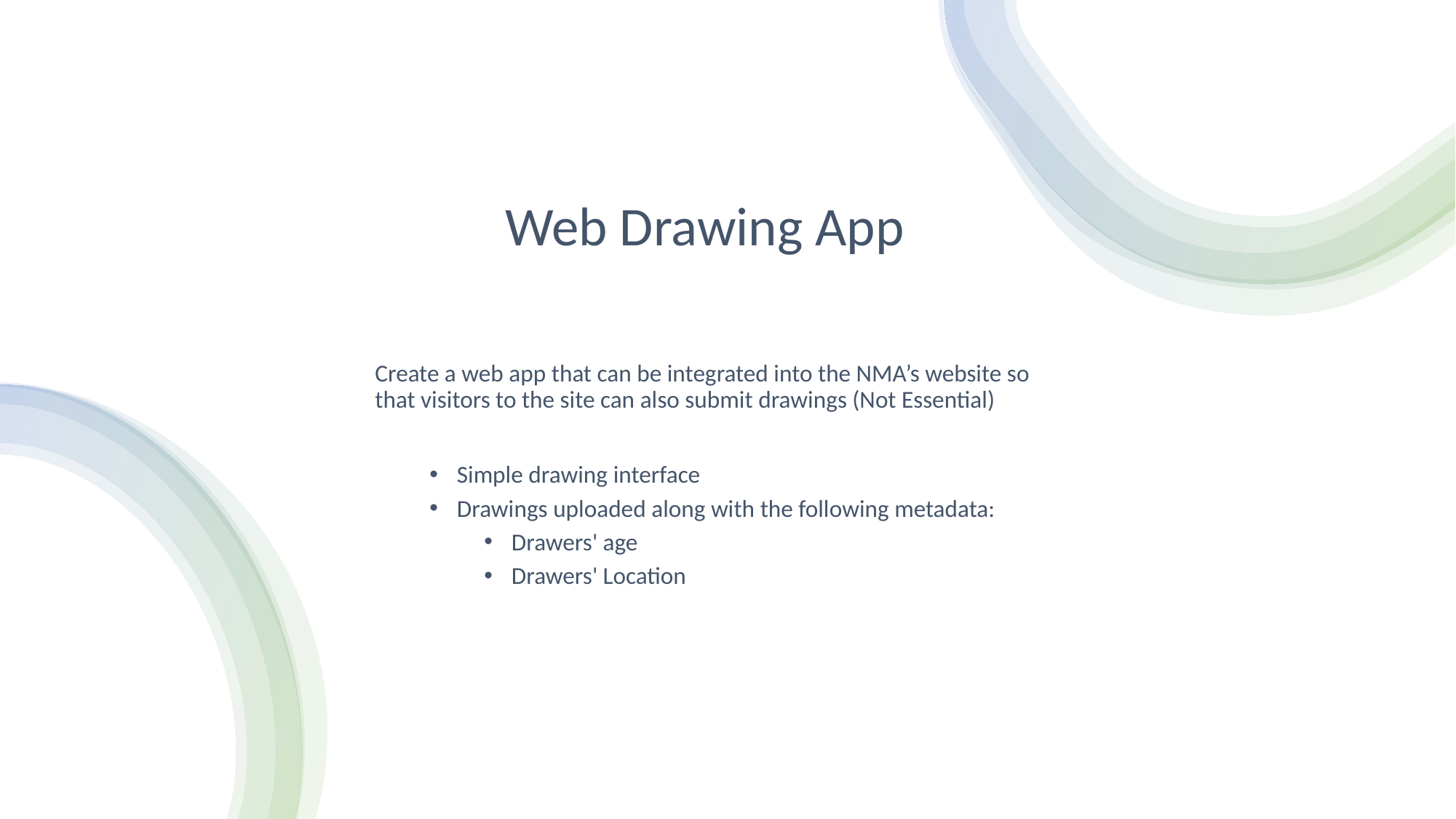

# Web Drawing App
Create a web app that can be integrated into the NMA’s website so that visitors to the site can also submit drawings (Not Essential)

Simple drawing interface
Drawings uploaded along with the following metadata:
Drawers' age
Drawers' Location